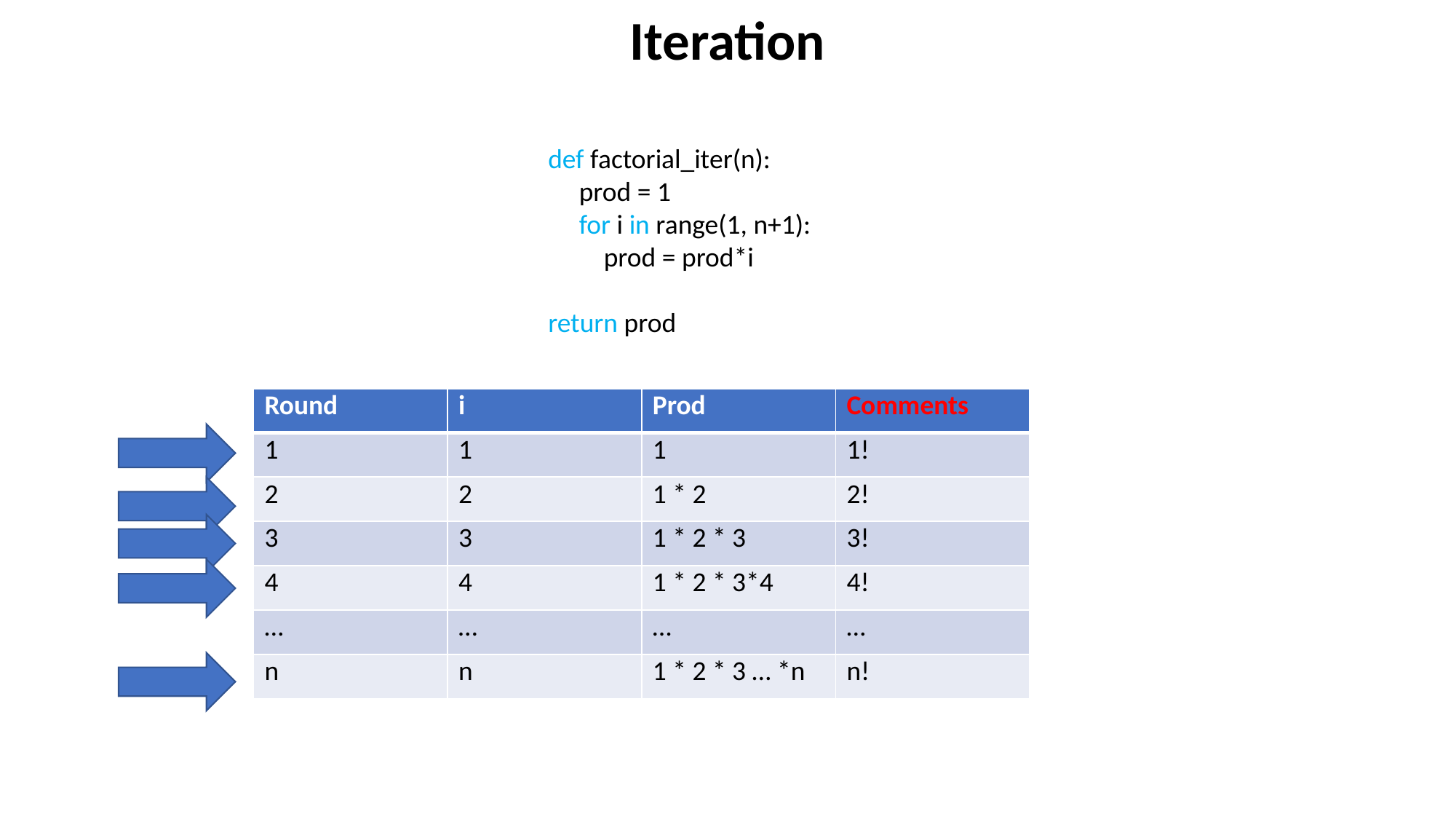

Iteration
def factorial_iter(n):
     prod = 1
     for i in range(1, n+1):
         prod = prod*i

return prod
| Round | i | Prod | Comments |
| --- | --- | --- | --- |
| 1 | 1 | 1 | 1! |
| 2 | 2 | 1 \* 2 | 2! |
| 3 | 3 | 1 \* 2 \* 3 | 3! |
| 4 | 4 | 1 \* 2 \* 3\*4 | 4! |
| … | … | … | … |
| n | n | 1 \* 2 \* 3 … \*n | n! |